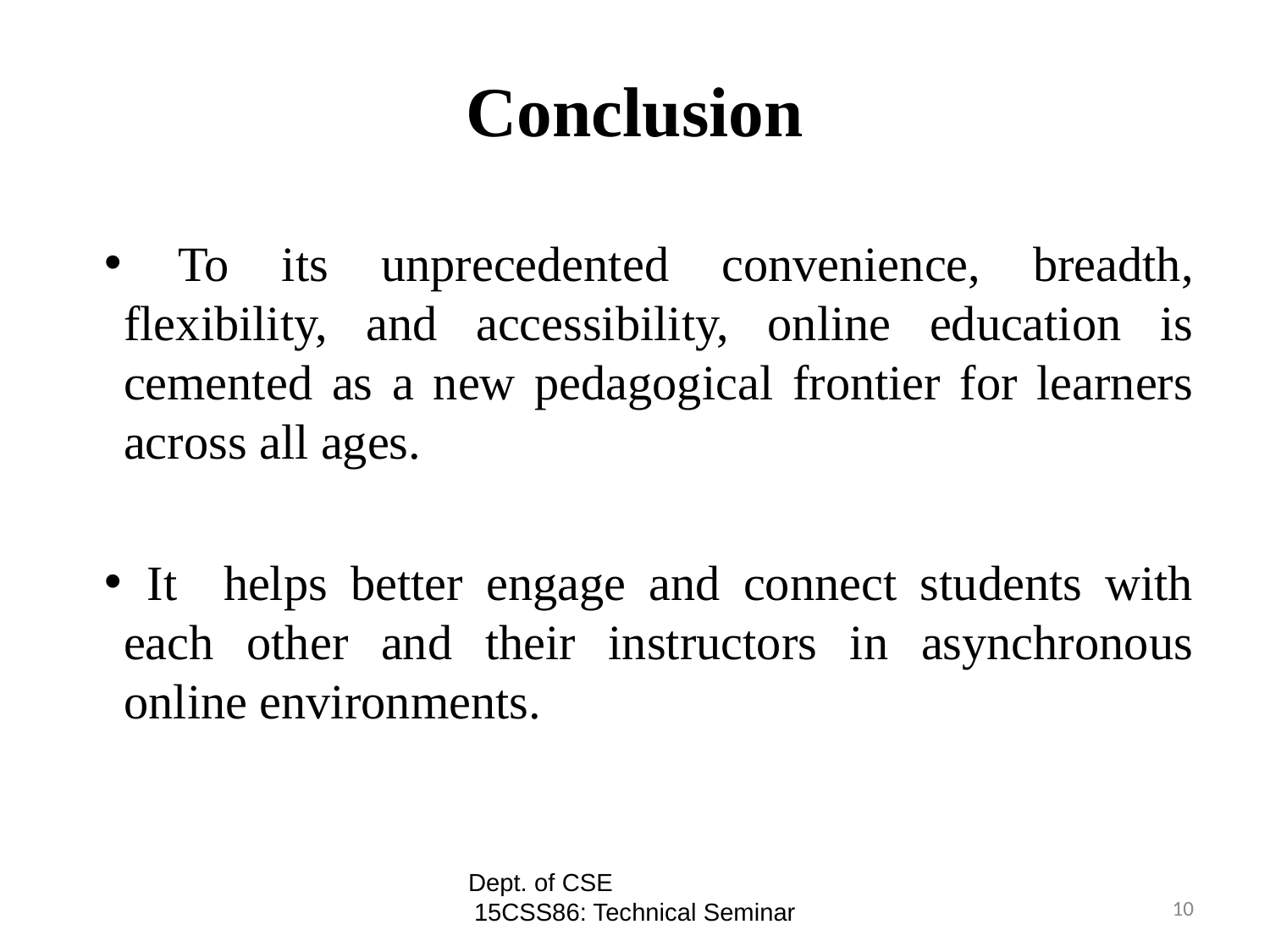

# Conclusion
 To its unprecedented convenience, breadth, flexibility, and accessibility, online education is cemented as a new pedagogical frontier for learners across all ages.

 It  helps better engage and connect students with each other and their instructors in asynchronous online environments.
Dept. of CSE                            15CSS86: Technical Seminar
10